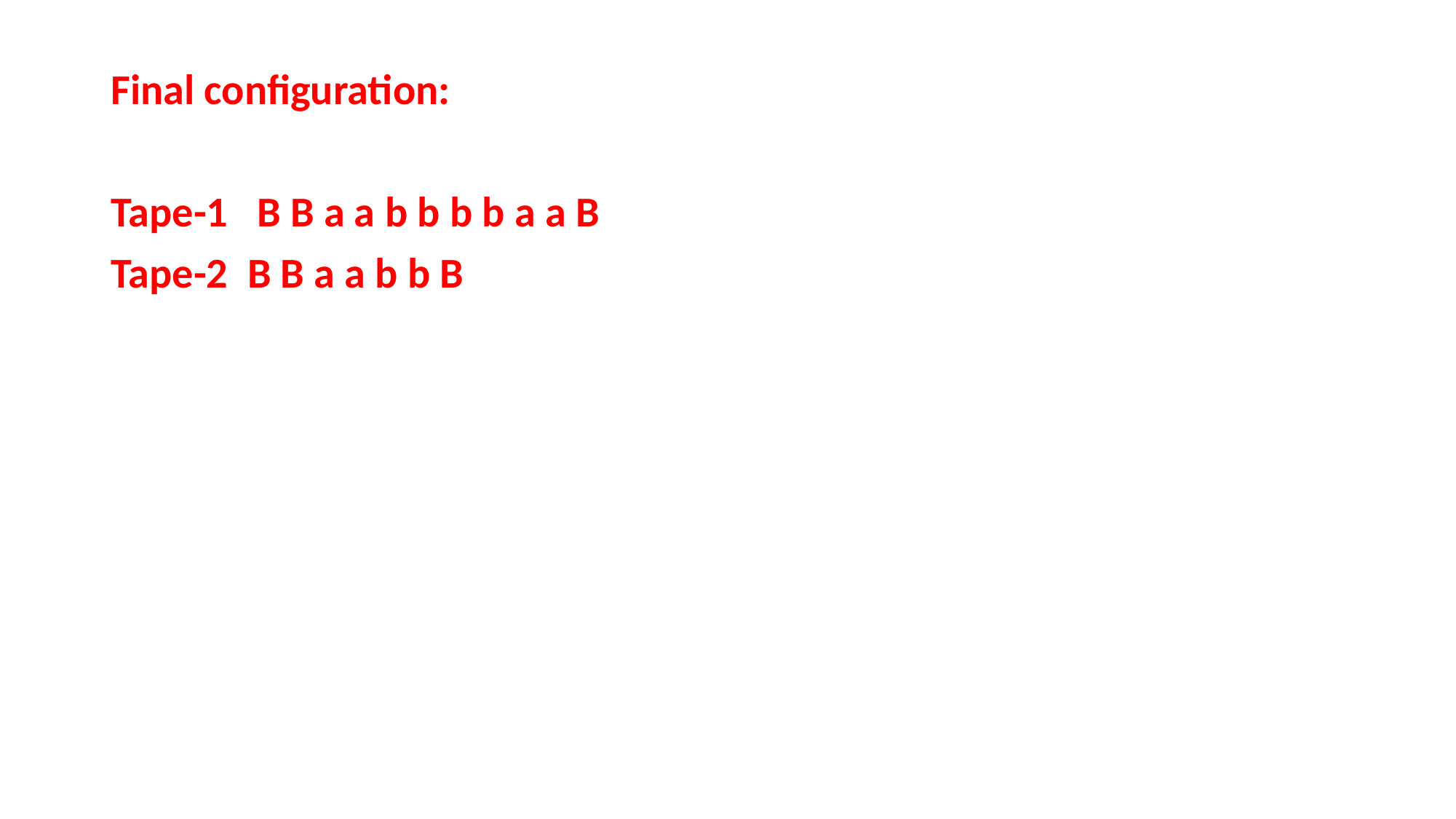

Final configuration:

Tape-1   B B a a b b b b a a B
Tape-2  B B a a b b B